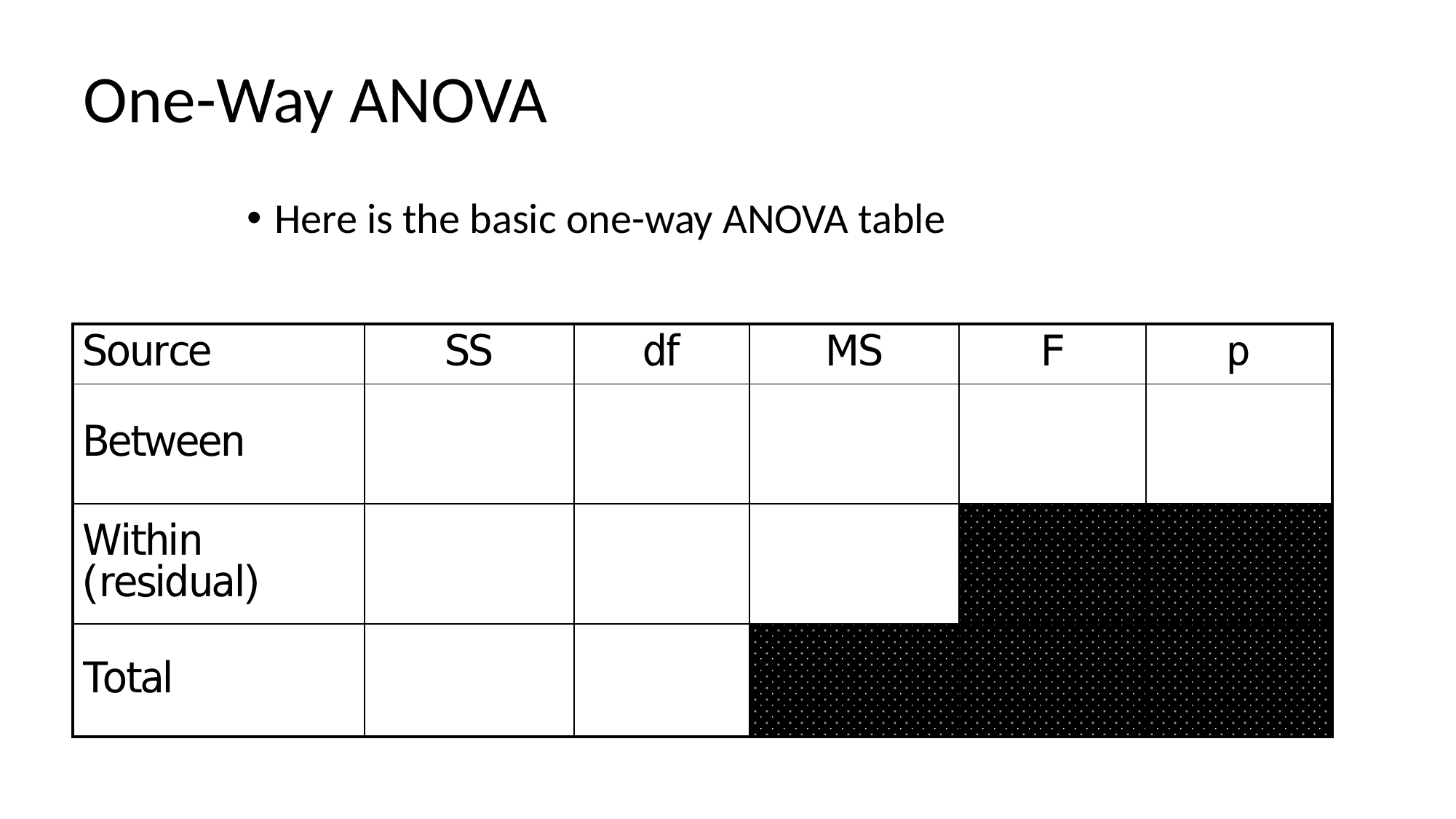

# One-Way ANOVA
Here is the basic one-way ANOVA table
| Source | SS | df | MS | F | p |
| --- | --- | --- | --- | --- | --- |
| Between |  |  |  |  |  |
| Within (residual) |  |  |  |  |  |
| Total |  |  |  |  |  |